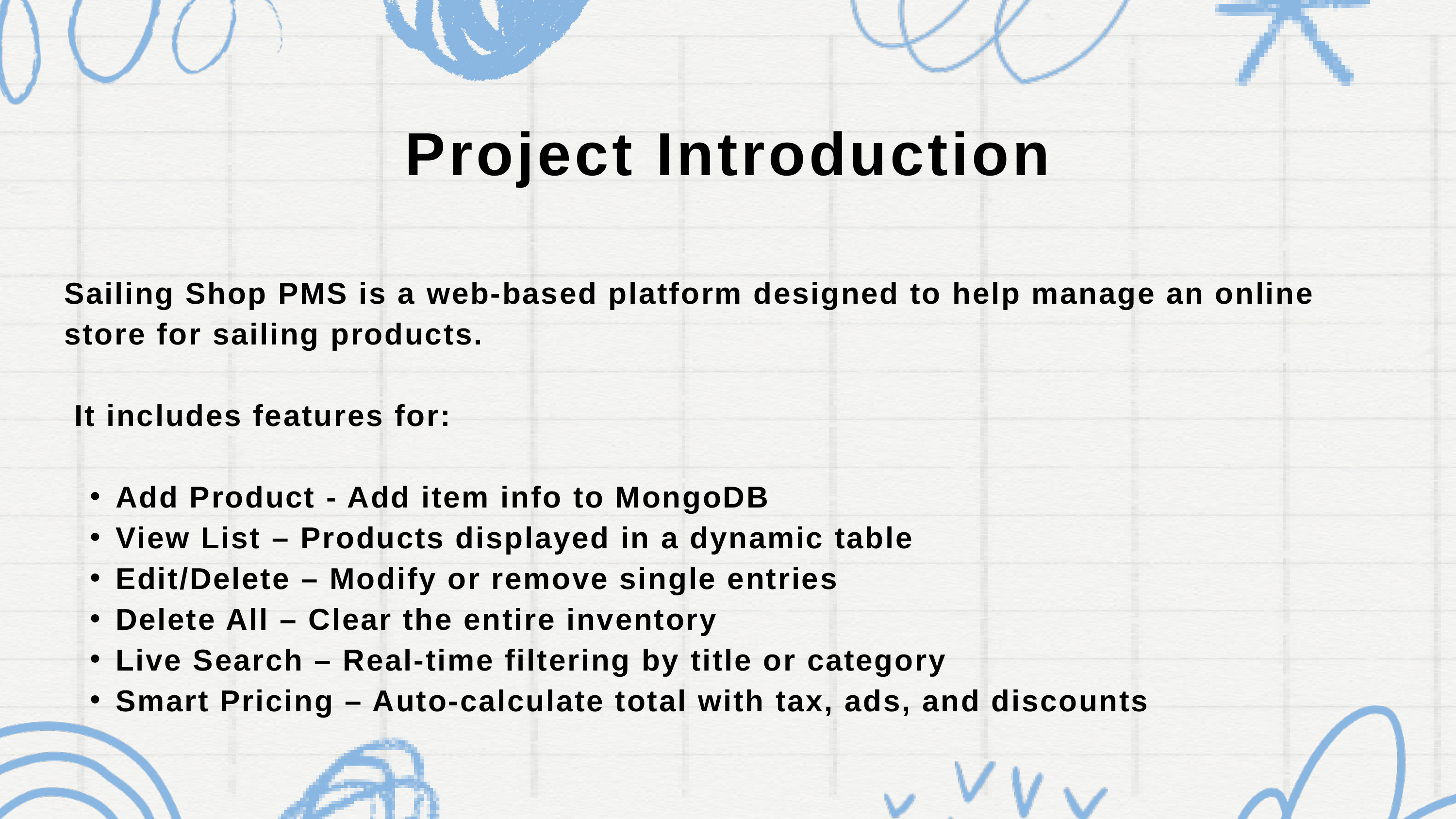

Project Introduction
Sailing Shop PMS is a web-based platform designed to help manage an online store for sailing products.

 It includes features for:

Add Product - Add item info to MongoDB
View List – Products displayed in a dynamic table
Edit/Delete – Modify or remove single entries
Delete All – Clear the entire inventory
Live Search – Real-time filtering by title or category
Smart Pricing – Auto-calculate total with tax, ads, and discounts